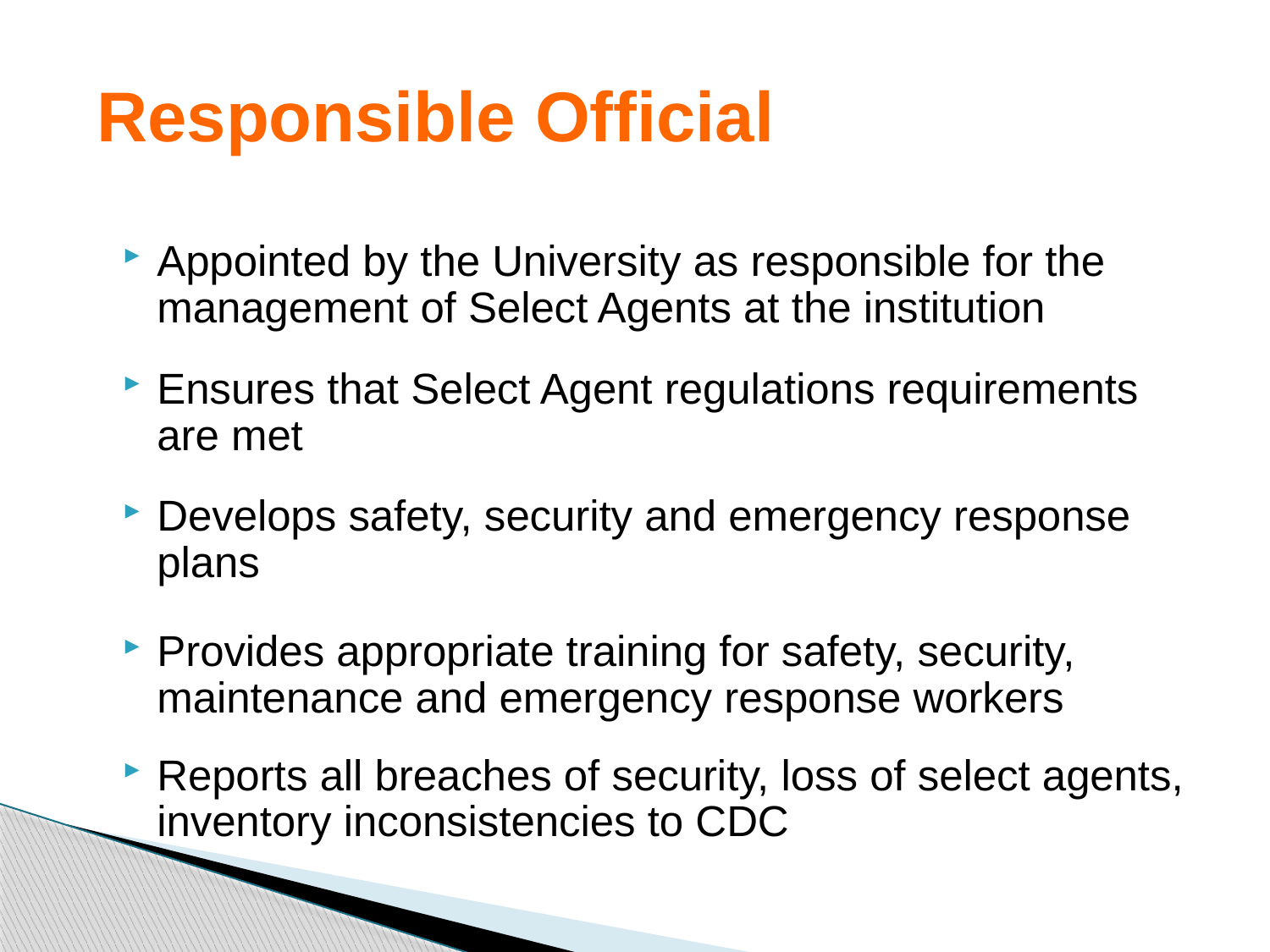

# Responsible Official
Appointed by the University as responsible for the management of Select Agents at the institution
Ensures that Select Agent regulations requirements are met
Develops safety, security and emergency response plans

Provides appropriate training for safety, security, maintenance and emergency response workers
Reports all breaches of security, loss of select agents, inventory inconsistencies to CDC